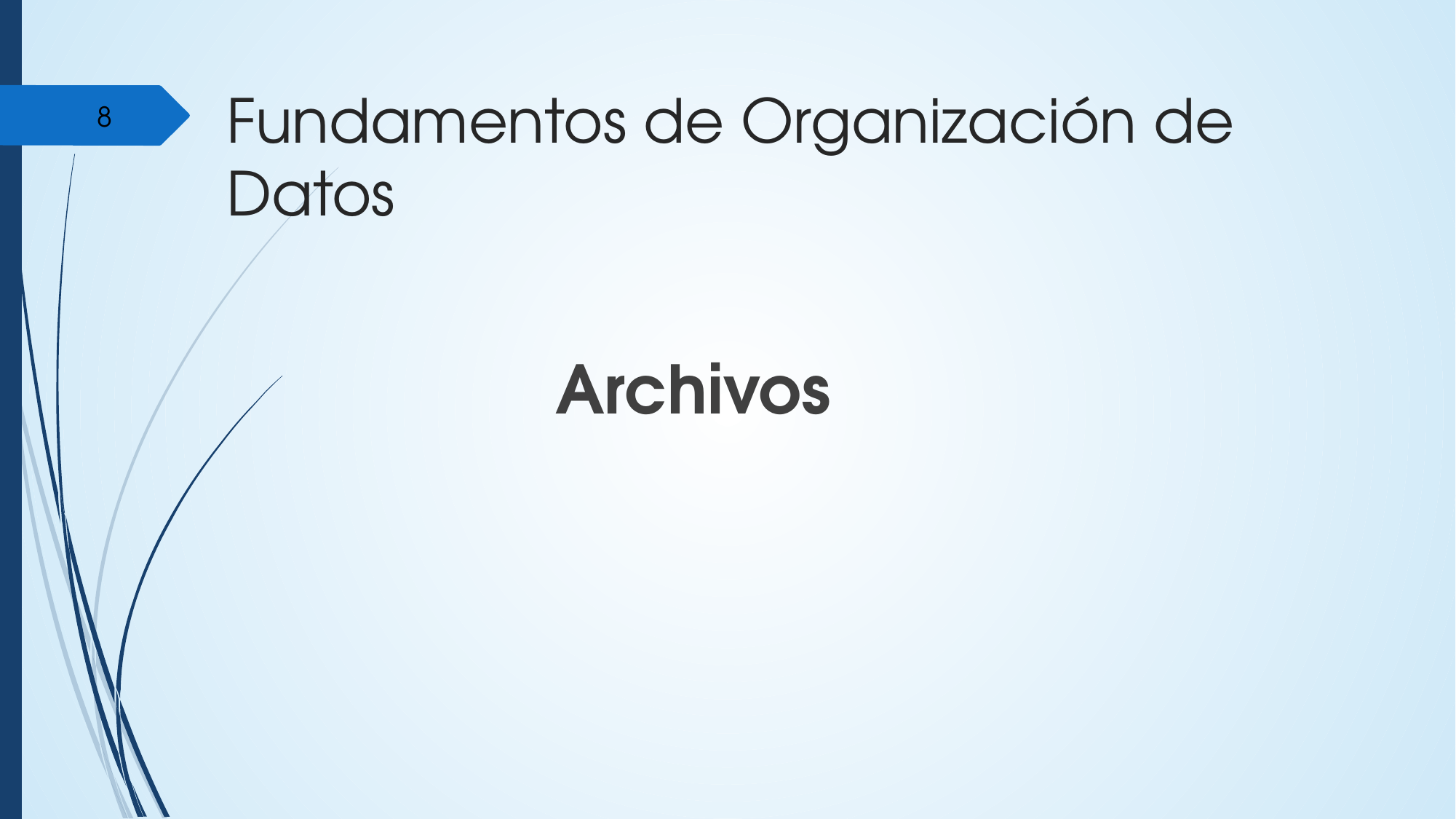

Fundamentos de Organización de Datos
8
Archivos